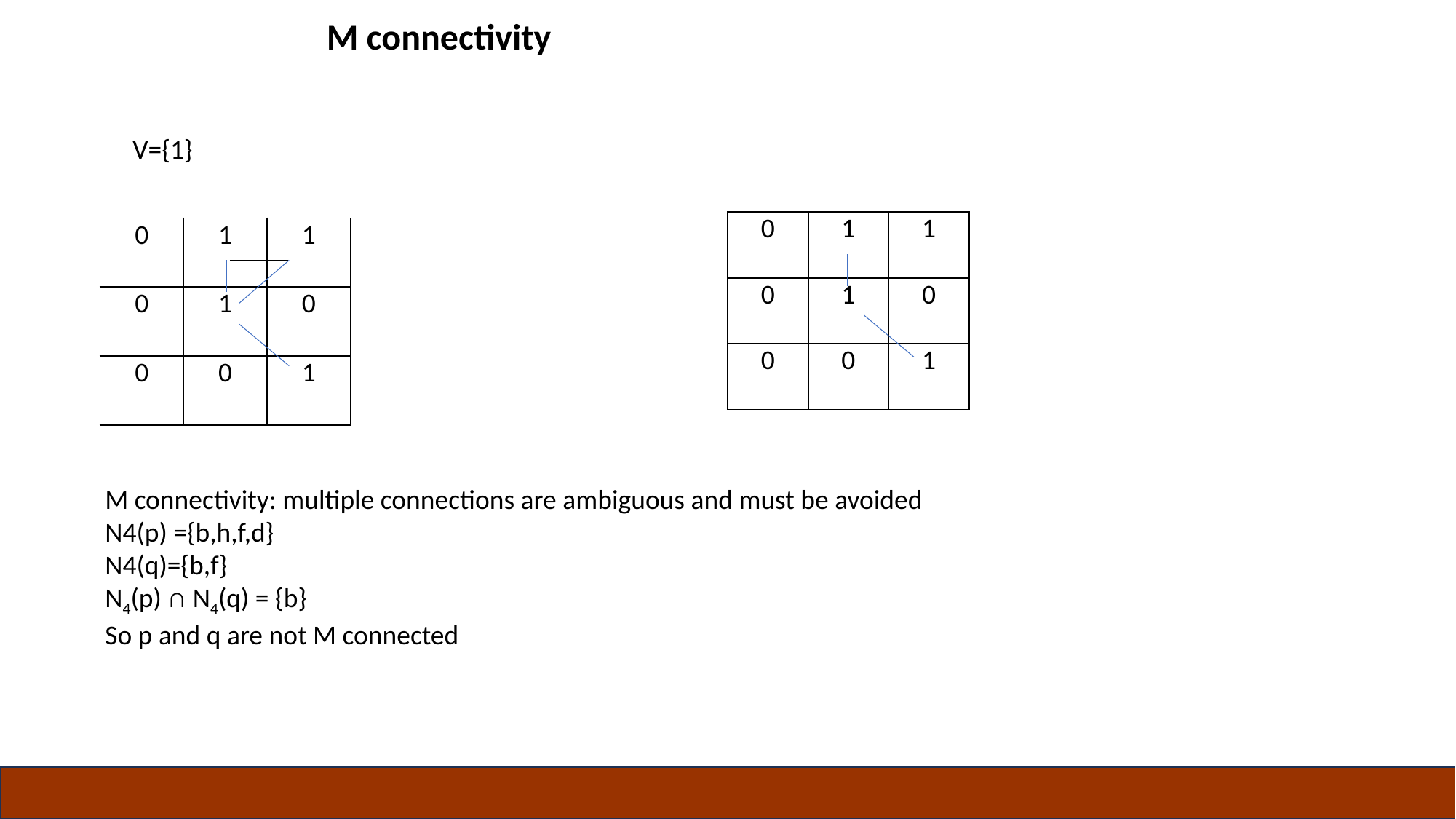

M connectivity
V={1}
| 0 | 1 | 1 |
| --- | --- | --- |
| 0 | 1 | 0 |
| 0 | 0 | 1 |
| 0 | 1 | 1 |
| --- | --- | --- |
| 0 | 1 | 0 |
| 0 | 0 | 1 |
M connectivity: multiple connections are ambiguous and must be avoided
N4(p) ={b,h,f,d}
N4(q)={b,f}
N4(p) ∩ N4(q) = {b}
So p and q are not M connected